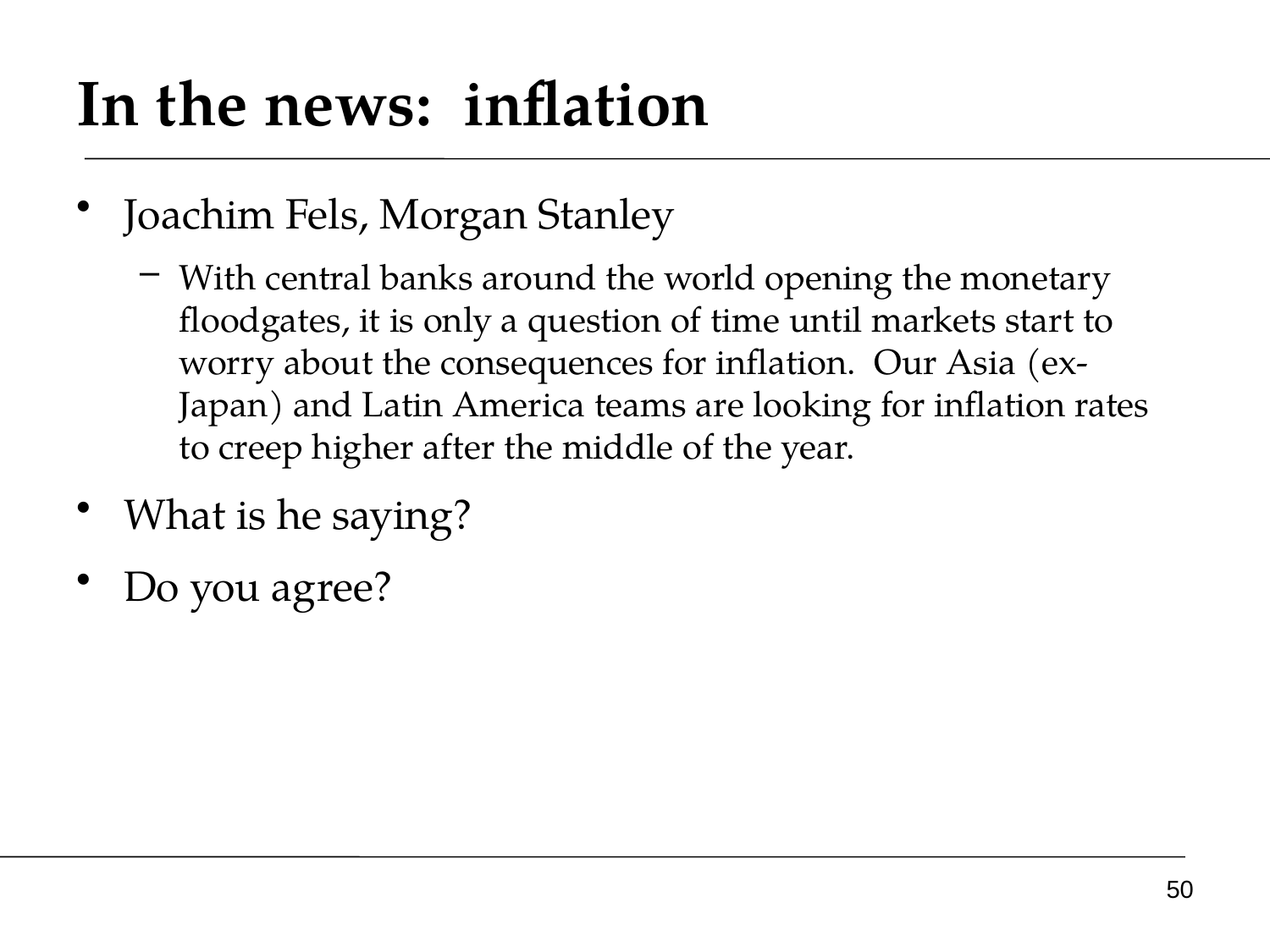

# In the news:  inflation
Joachim Fels, Morgan Stanley
With central banks around the world opening the monetary floodgates, it is only a question of time until markets start to worry about the consequences for inflation.  Our Asia (ex-Japan) and Latin America teams are looking for inflation rates to creep higher after the middle of the year.
What is he saying?
Do you agree?

50